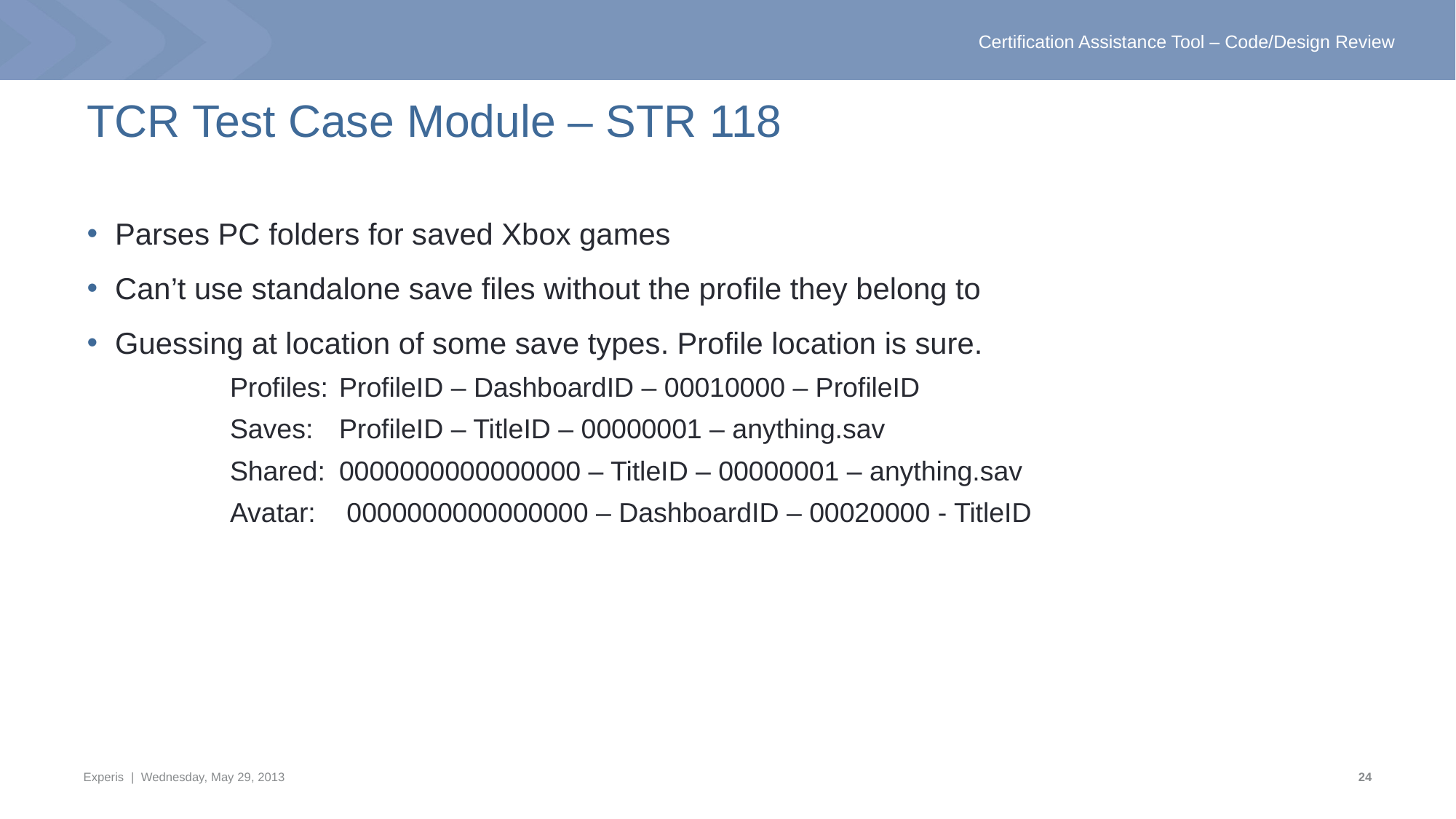

# TCR Test Case Module – STR 118
Parses PC folders for saved Xbox games
Can’t use standalone save files without the profile they belong to
Guessing at location of some save types. Profile location is sure.
	Profiles:	ProfileID – DashboardID – 00010000 – ProfileID
	Saves:	ProfileID – TitleID – 00000001 – anything.sav
	Shared:	0000000000000000 – TitleID – 00000001 – anything.sav
	Avatar:	 0000000000000000 – DashboardID – 00020000 - TitleID